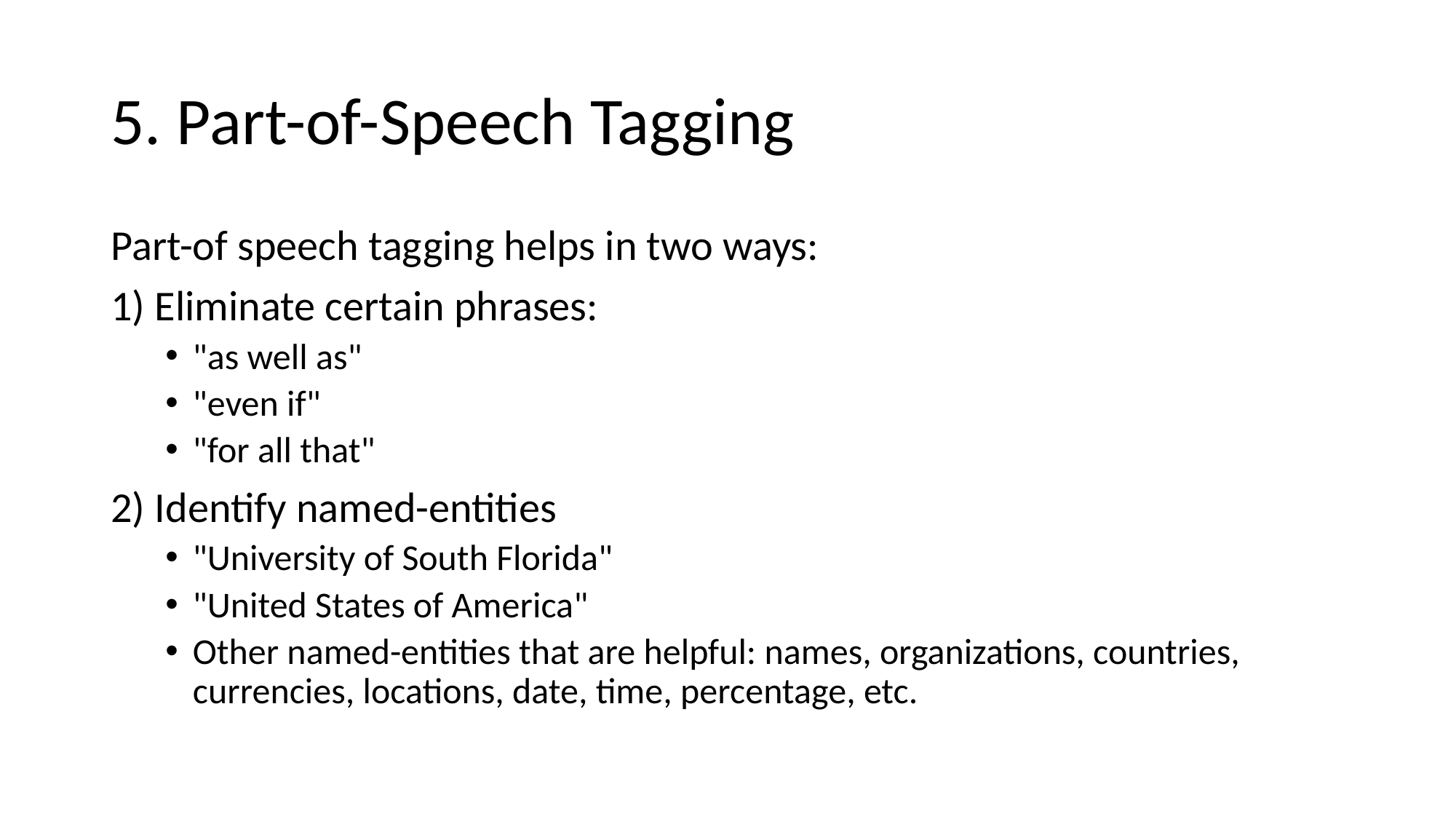

# 5. Part-of-Speech Tagging
Part-of speech tagging helps in two ways:
1) Eliminate certain phrases:
"as well as"
"even if"
"for all that"
2) Identify named-entities
"University of South Florida"
"United States of America"
Other named-entities that are helpful: names, organizations, countries, currencies, locations, date, time, percentage, etc.